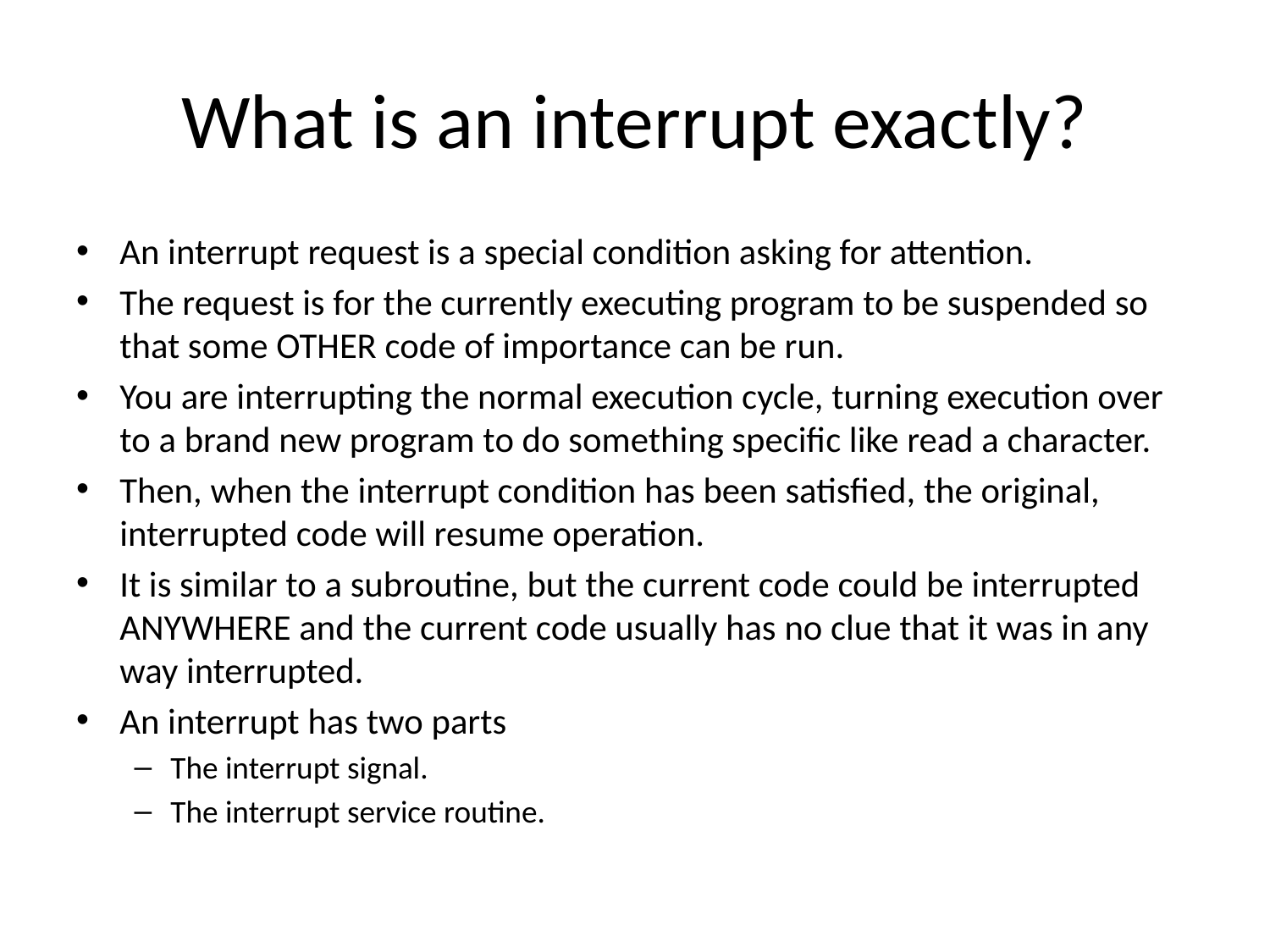

# What is an interrupt exactly?
An interrupt request is a special condition asking for attention.
The request is for the currently executing program to be suspended so that some OTHER code of importance can be run.
You are interrupting the normal execution cycle, turning execution over to a brand new program to do something specific like read a character.
Then, when the interrupt condition has been satisfied, the original, interrupted code will resume operation.
It is similar to a subroutine, but the current code could be interrupted ANYWHERE and the current code usually has no clue that it was in any way interrupted.
An interrupt has two parts
The interrupt signal.
The interrupt service routine.